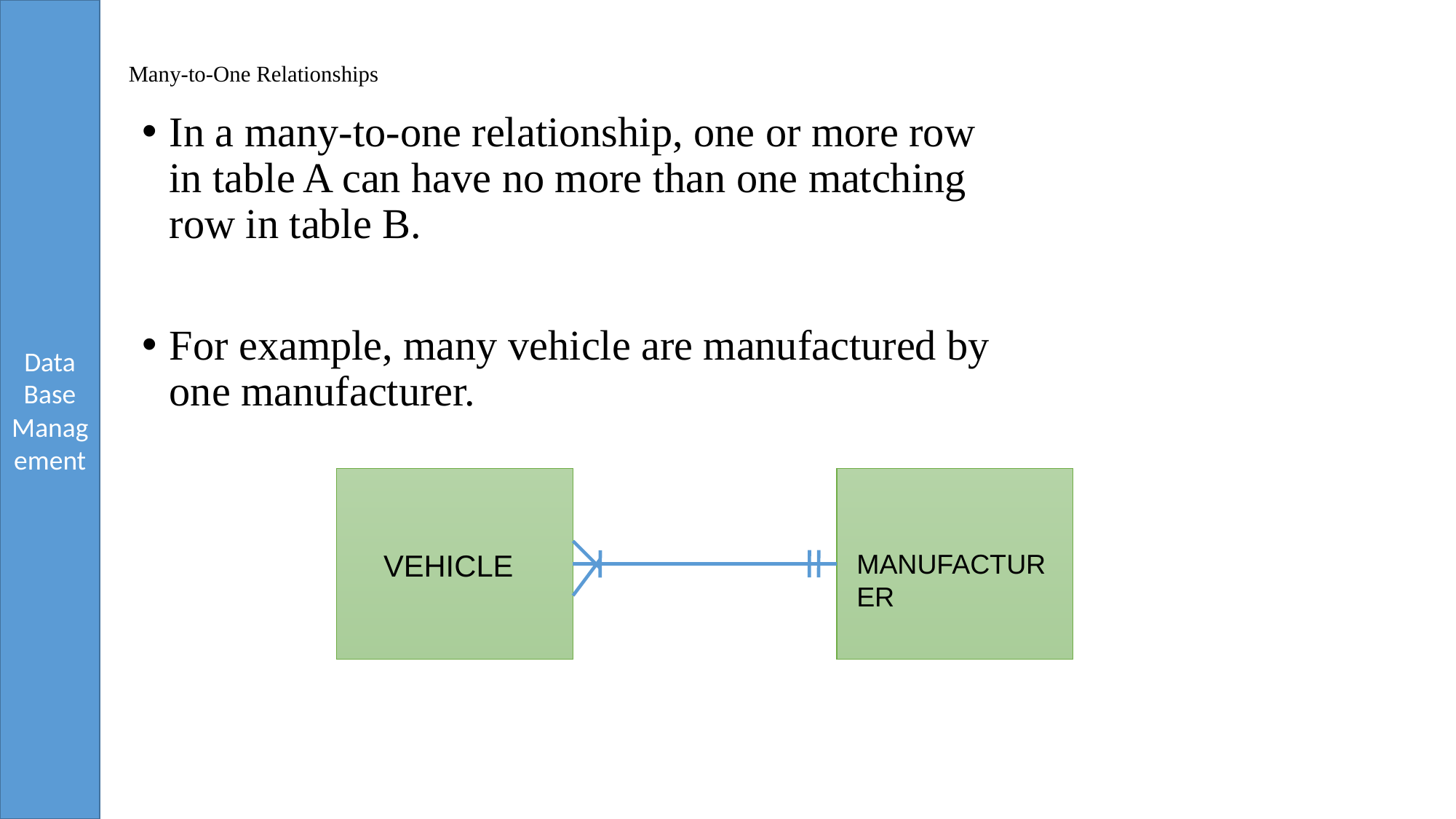

# Many-to-One Relationships
In a many-to-one relationship, one or more row in table A can have no more than one matching row in table B.

For example, many vehicle are manufactured by one manufacturer.

VEHICLE
MANUFACTURER